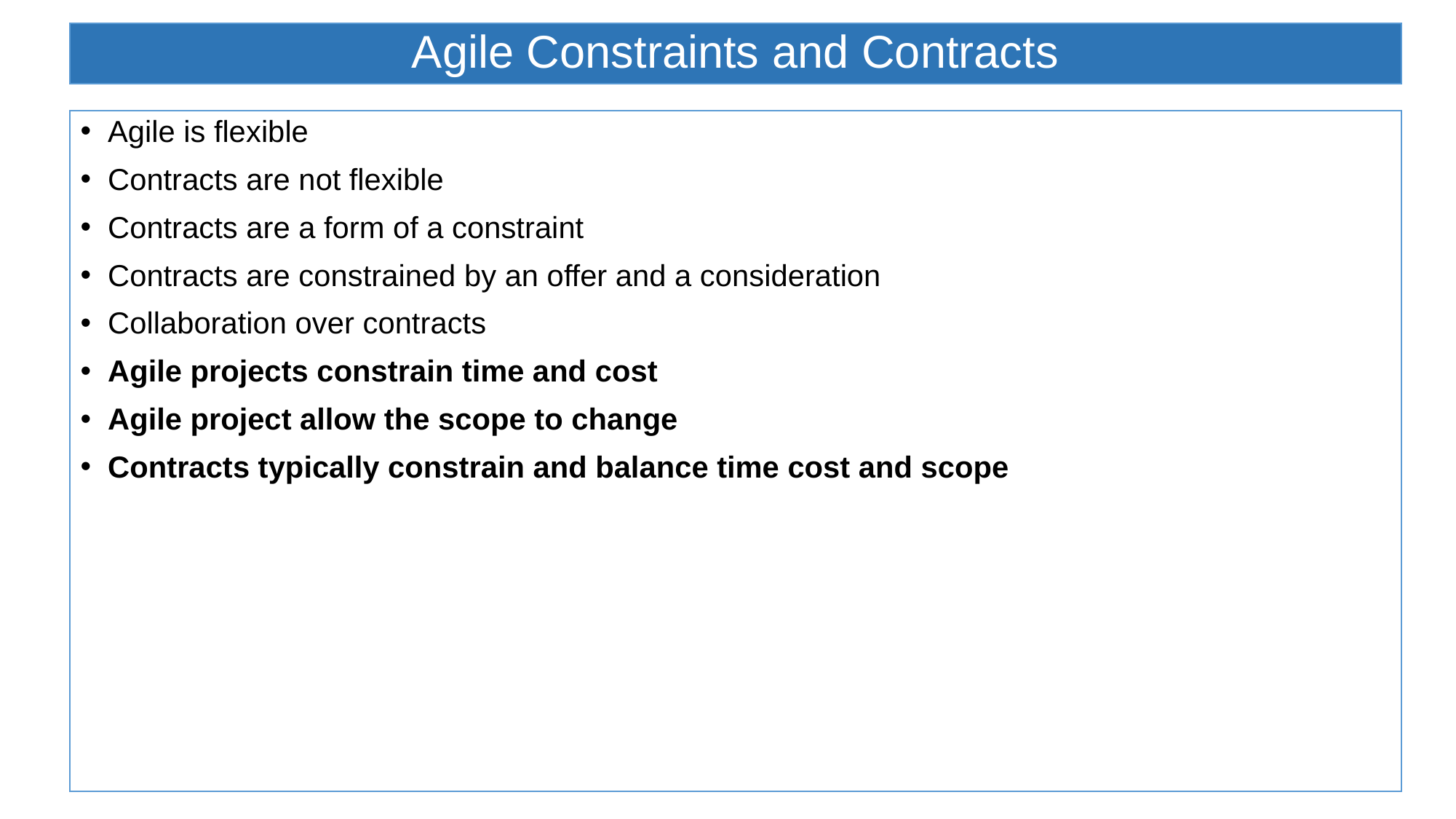

# Agile Constraints and Contracts
Agile is flexible
Contracts are not flexible
Contracts are a form of a constraint
Contracts are constrained by an offer and a consideration
Collaboration over contracts
Agile projects constrain time and cost
Agile project allow the scope to change
Contracts typically constrain and balance time cost and scope